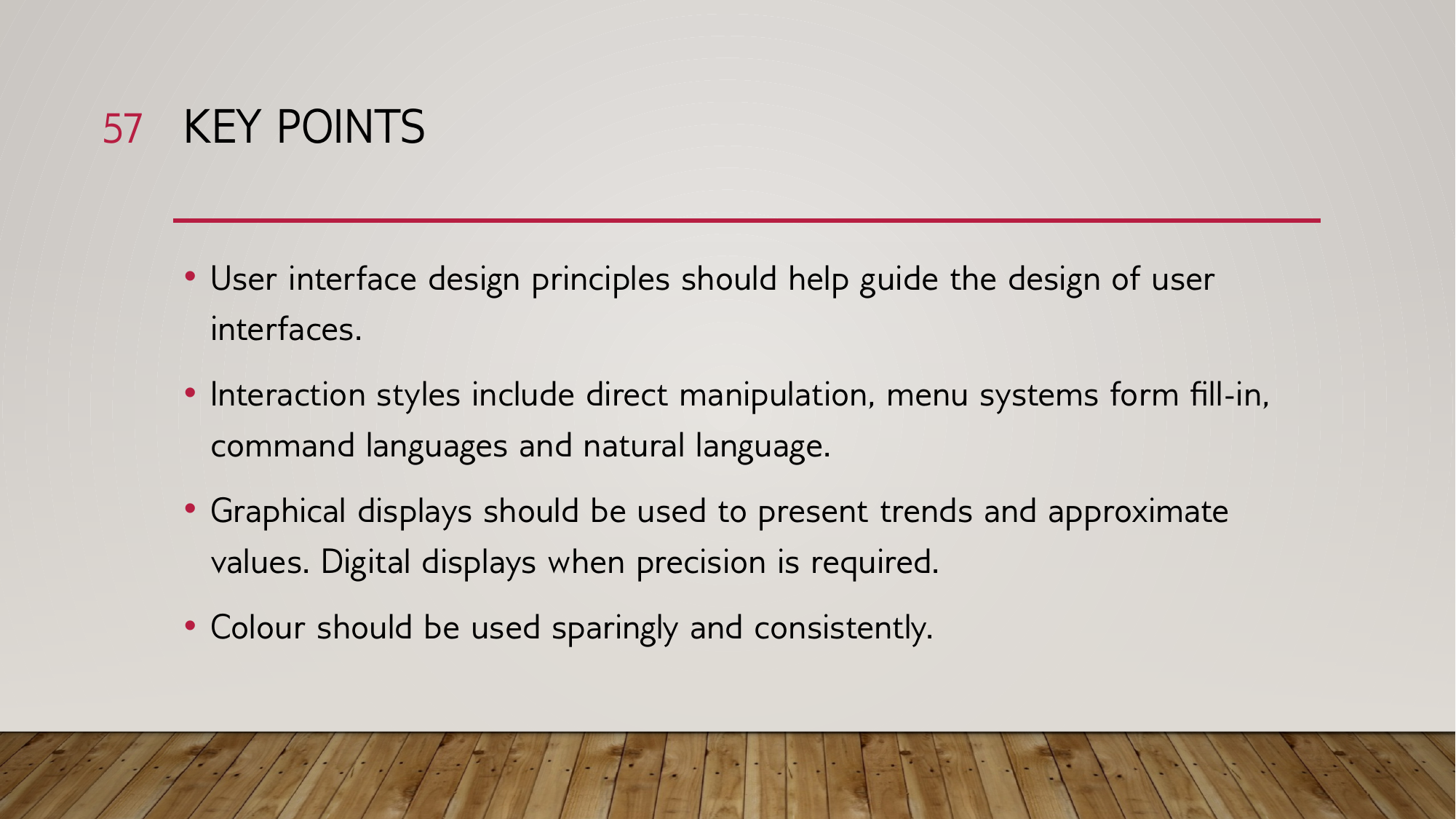

57
# Key points
User interface design principles should help guide the design of user interfaces.
Interaction styles include direct manipulation, menu systems form fill-in, command languages and natural language.
Graphical displays should be used to present trends and approximate values. Digital displays when precision is required.
Colour should be used sparingly and consistently.